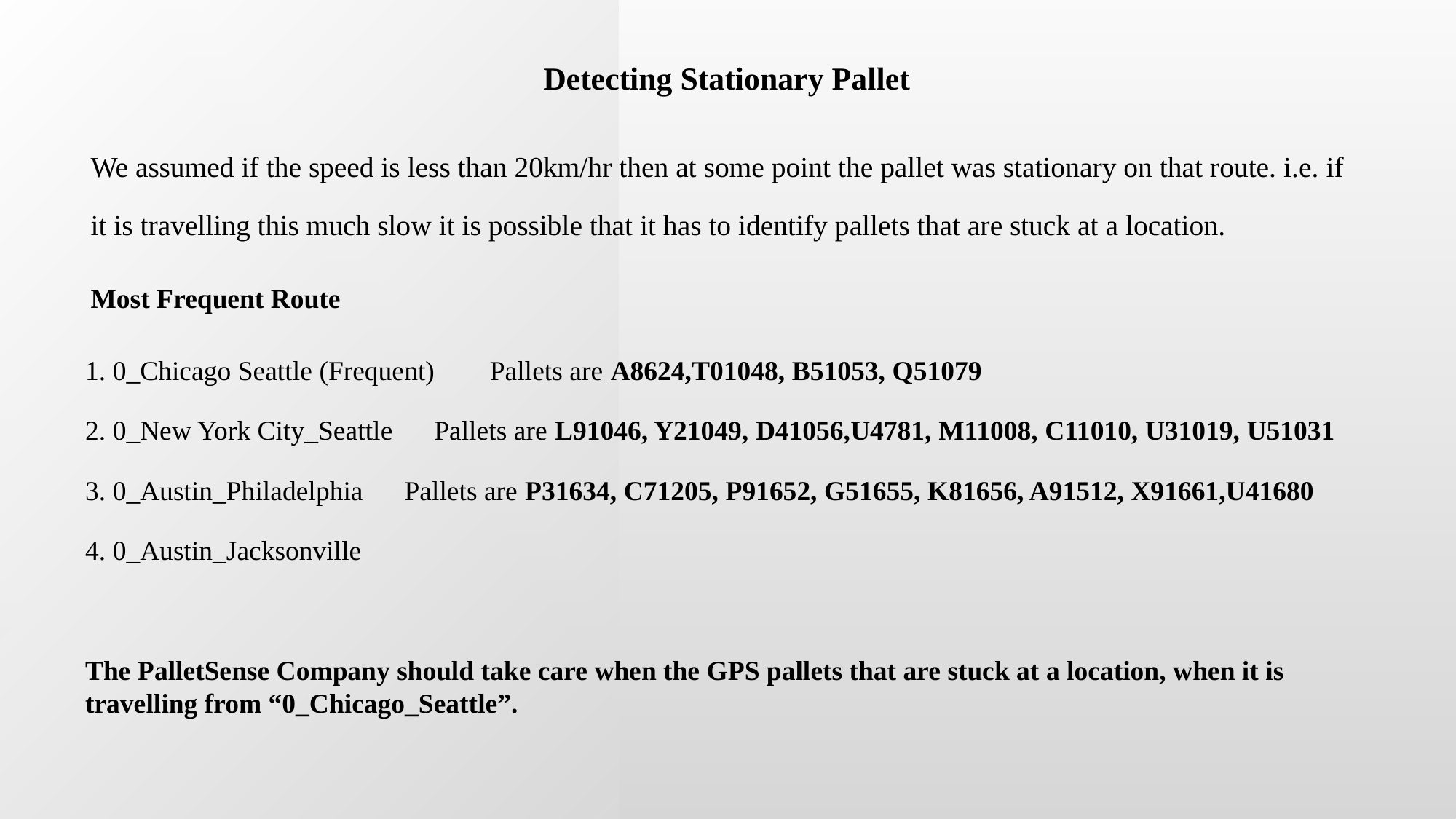

Detecting Stationary Pallet
We assumed if the speed is less than 20km/hr then at some point the pallet was stationary on that route. i.e. if it is travelling this much slow it is possible that it has to identify pallets that are stuck at a location.
Most Frequent Route
1. 0_Chicago Seattle (Frequent)        Pallets are A8624,T01048, B51053, Q51079
2. 0_New York City_Seattle      Pallets are L91046, Y21049, D41056,U4781, M11008, C11010, U31019, U51031
3. 0_Austin_Philadelphia      Pallets are P31634, C71205, P91652, G51655, K81656, A91512, X91661,U41680
4. 0_Austin_Jacksonville

The PalletSense Company should take care when the GPS pallets that are stuck at a location, when it is travelling from “0_Chicago_Seattle”.